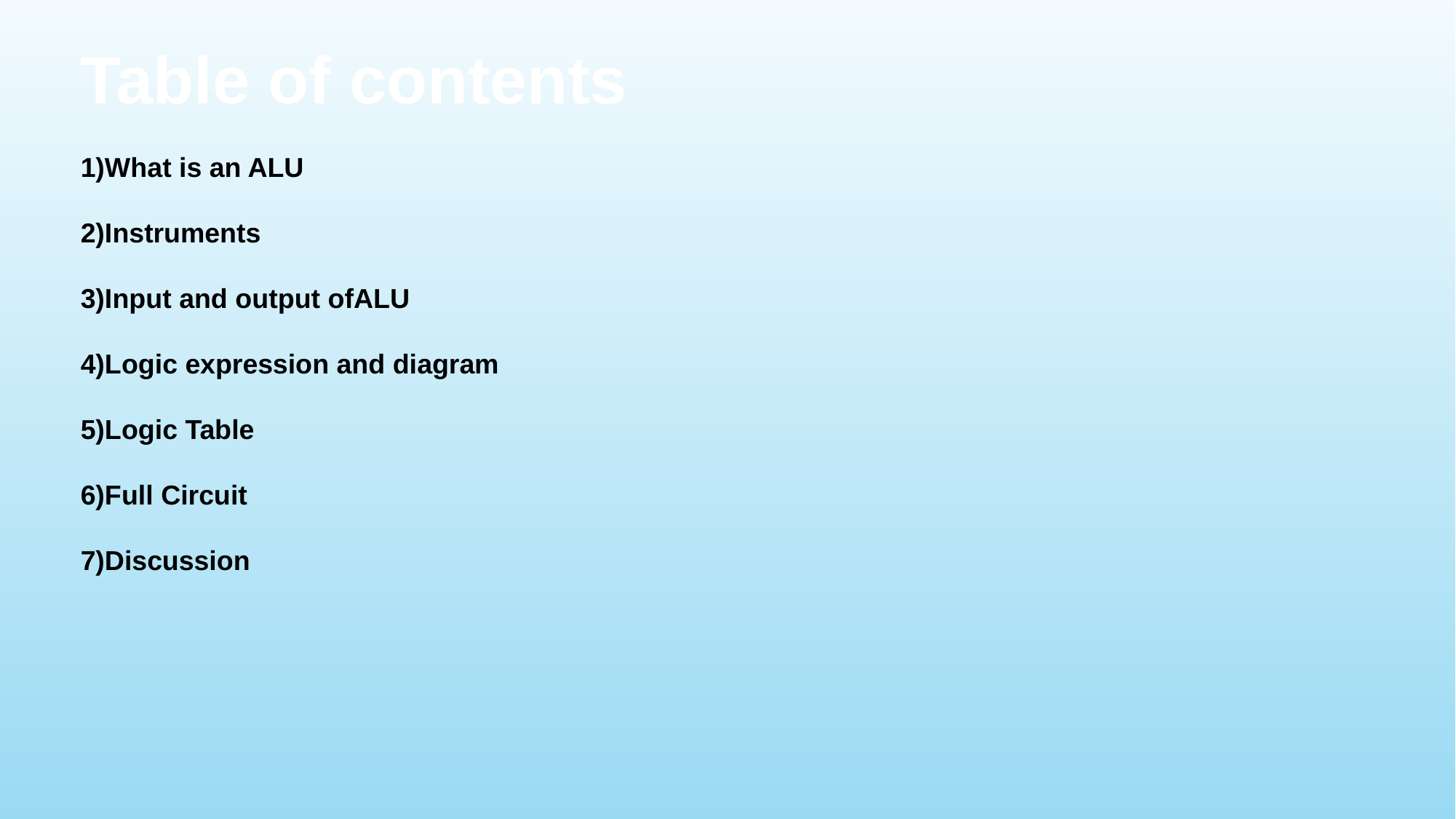

Table of contents

1)What is an ALU

2)Instruments

3)Input and output ofALU

4)Logic expression and diagram

5)Logic Table

6)Full Circuit

7)Discussion